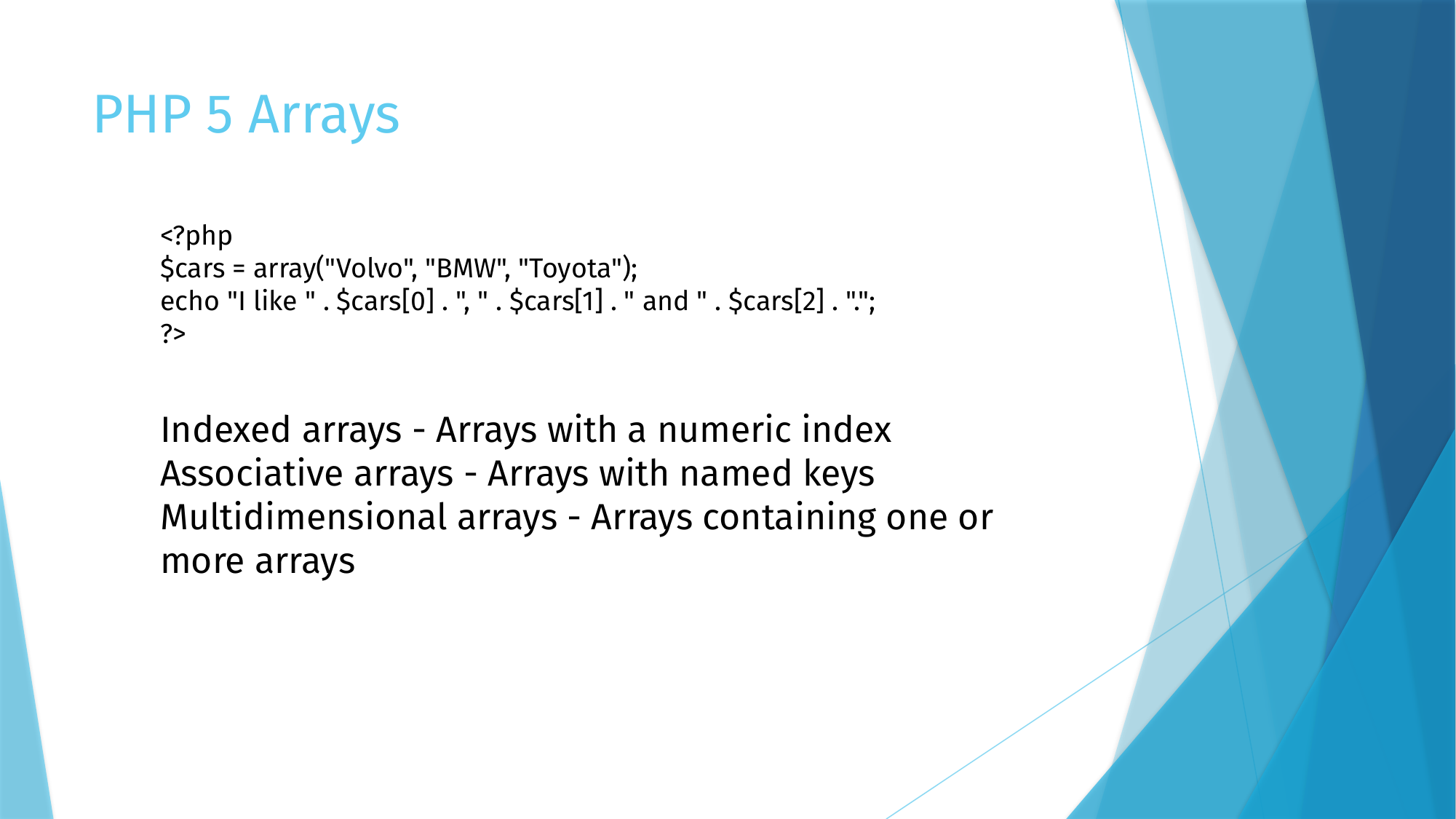

# PHP 5 Arrays
<?php
$cars = array("Volvo", "BMW", "Toyota");
echo "I like " . $cars[0] . ", " . $cars[1] . " and " . $cars[2] . ".";
?>
Indexed arrays - Arrays with a numeric index
Associative arrays - Arrays with named keys
Multidimensional arrays - Arrays containing one or more arrays